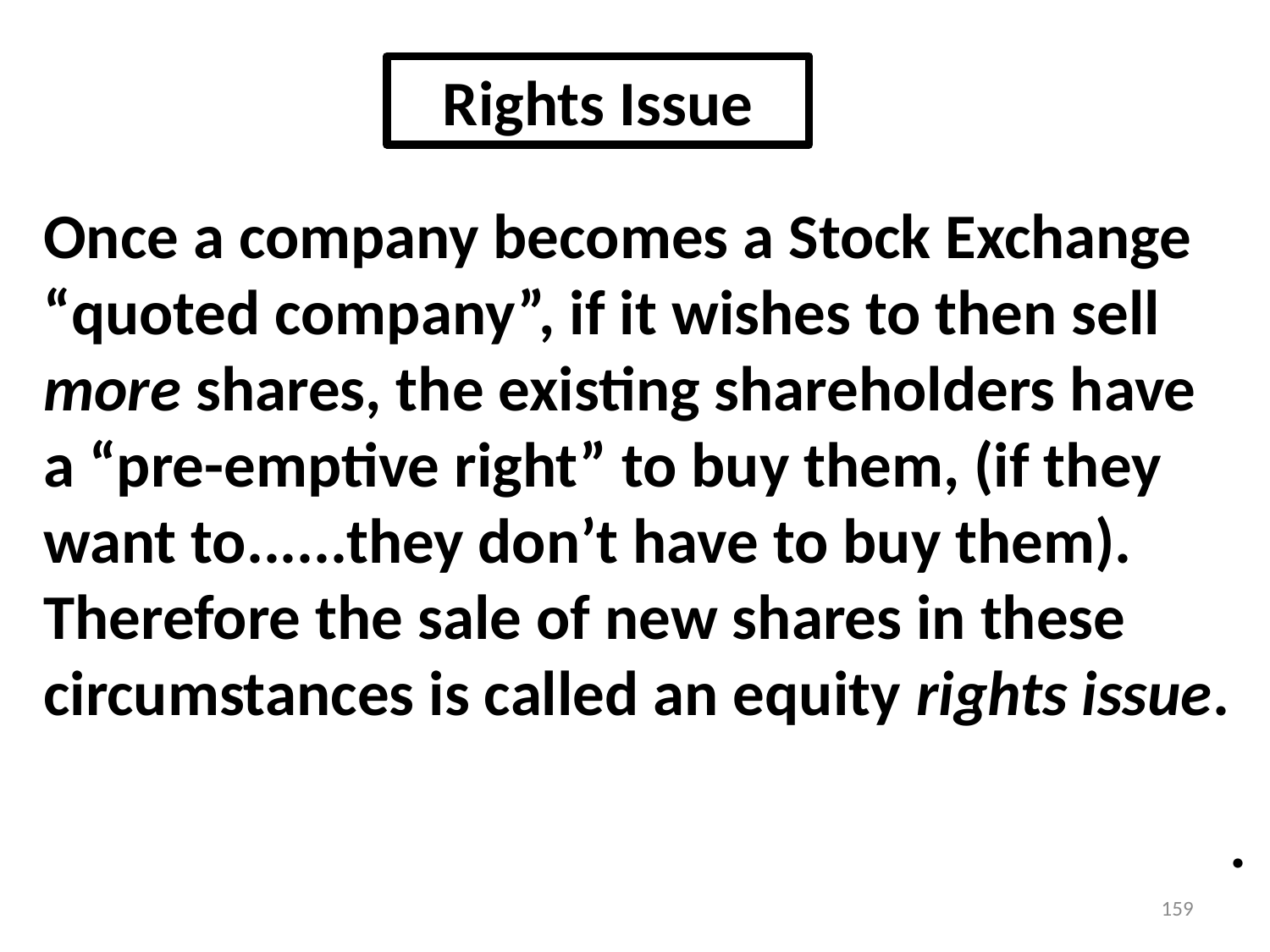

Once a company becomes a Stock Exchange
“quoted company”, if it wishes to then sell
more shares, the existing shareholders have
a “pre-emptive right” to buy them, (if they
want to......they don’t have to buy them).
Therefore the sale of new shares in these
circumstances is called an equity rights issue.

									   .
   Rights Issue
159